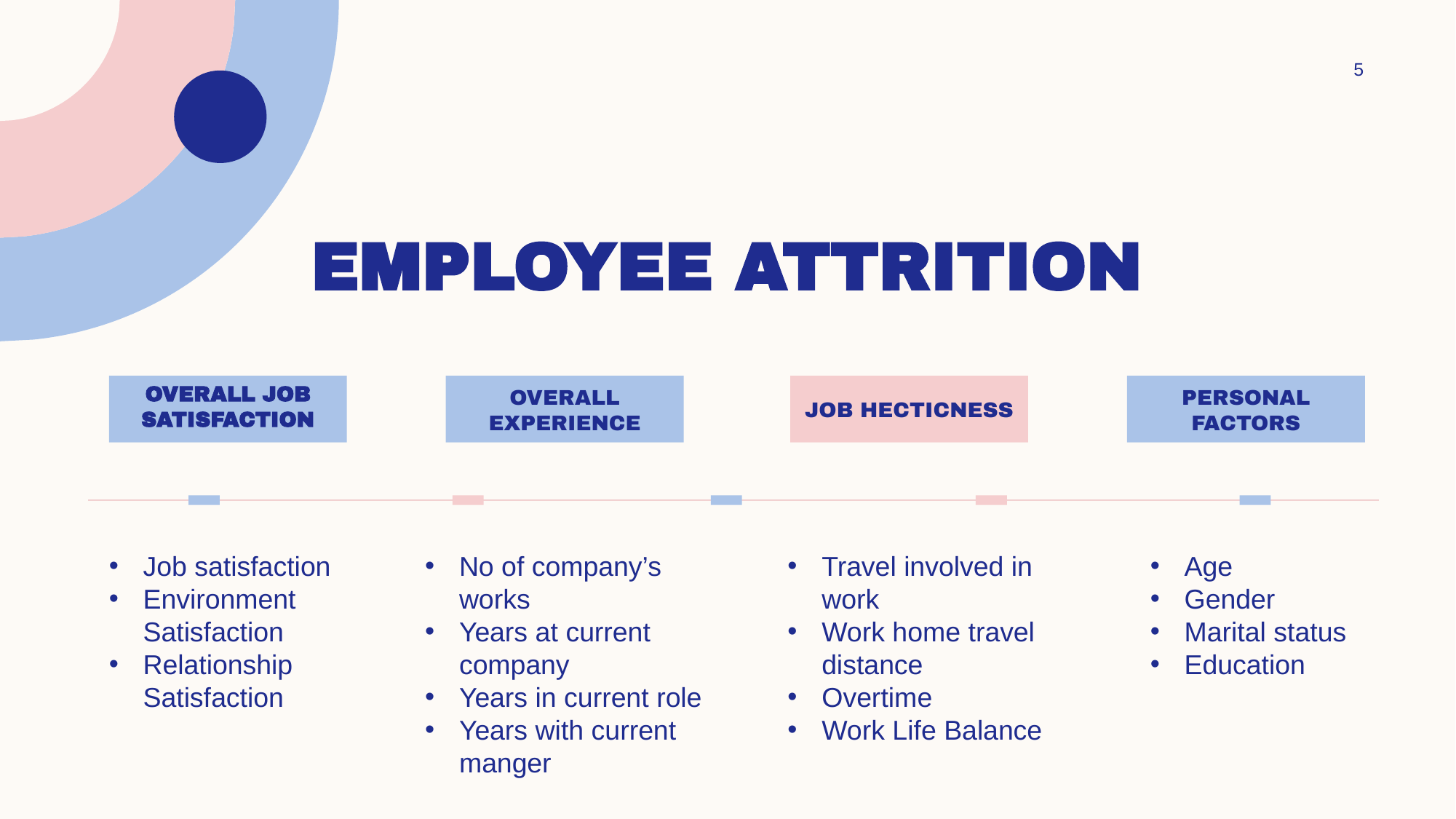

5
# EMPLOYEE attrition

Overall job satisfaction

Overall experience
Job hecticness
Personal factors
Travel involved in work
Work home travel distance
Overtime
Work Life Balance
Job satisfaction
Environment Satisfaction
Relationship Satisfaction

No of company’s works
Years at current company
Years in current role
Years with current manger
Age
Gender
Marital status
Education